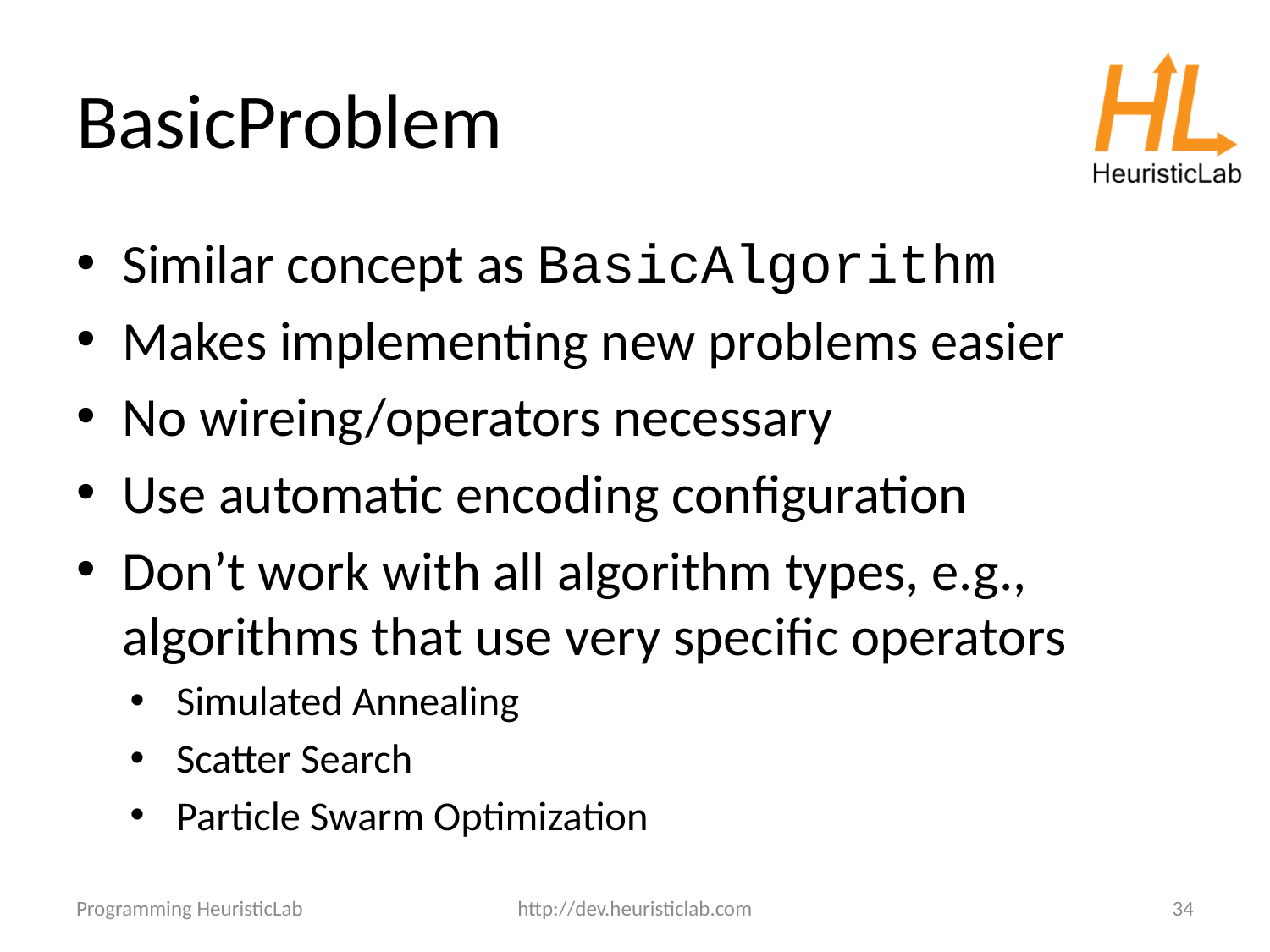

# BasicProblem
Similar concept as BasicAlgorithm
Makes implementing new problems easier
No wireing/operators necessary
Use automatic encoding configuration
Don’t work with all algorithm types, e.g., algorithms that use very specific operators
Simulated Annealing
Scatter Search
Particle Swarm Optimization

Programming HeuristicLab
http://dev.heuristiclab.com
34